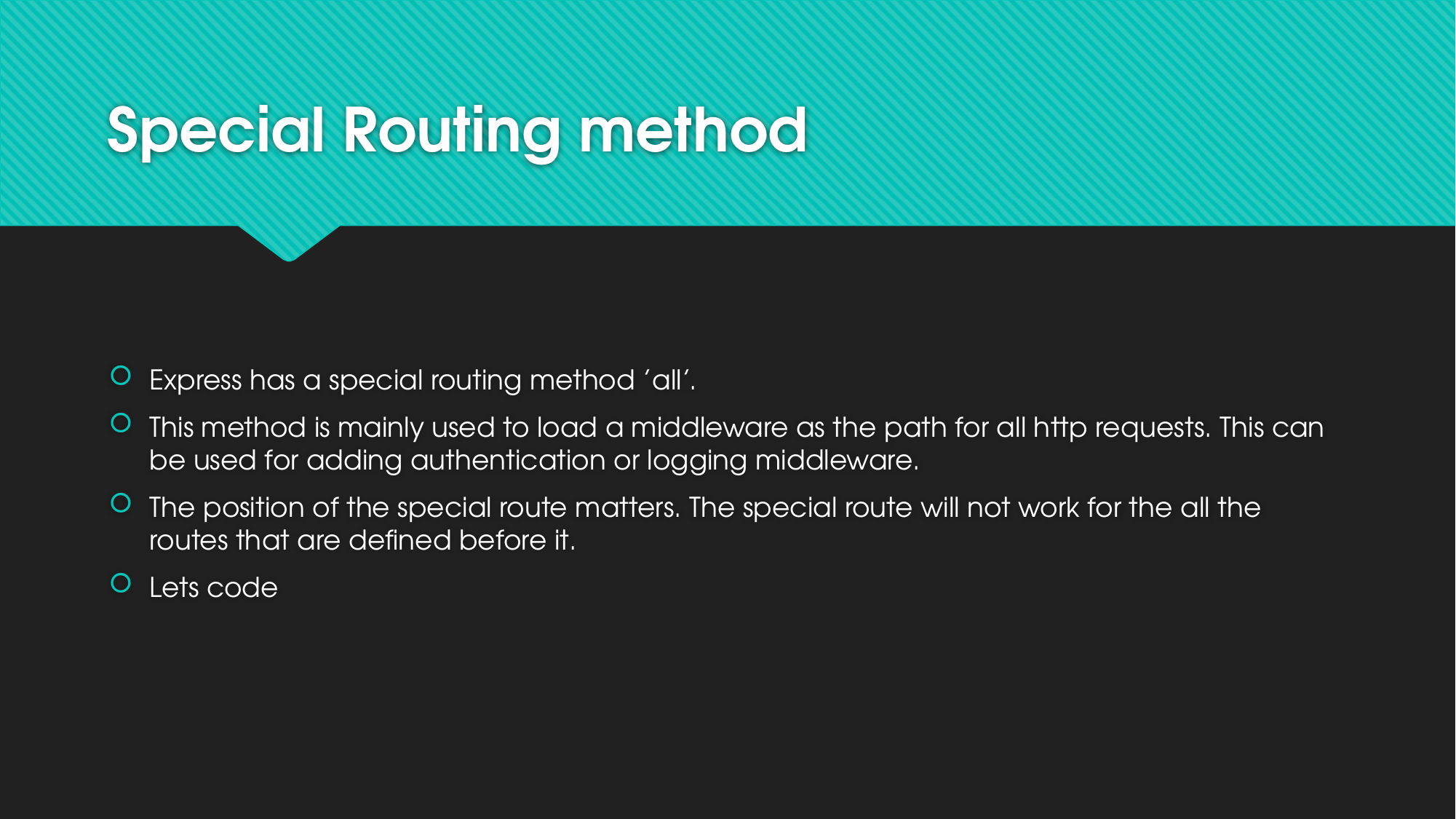

# Special Routing method
Express has a special routing method ’all’.
This method is mainly used to load a middleware as the path for all http requests. This can be used for adding authentication or logging middleware.
The position of the special route matters. The special route will not work for the all the routes that are defined before it.
Lets code